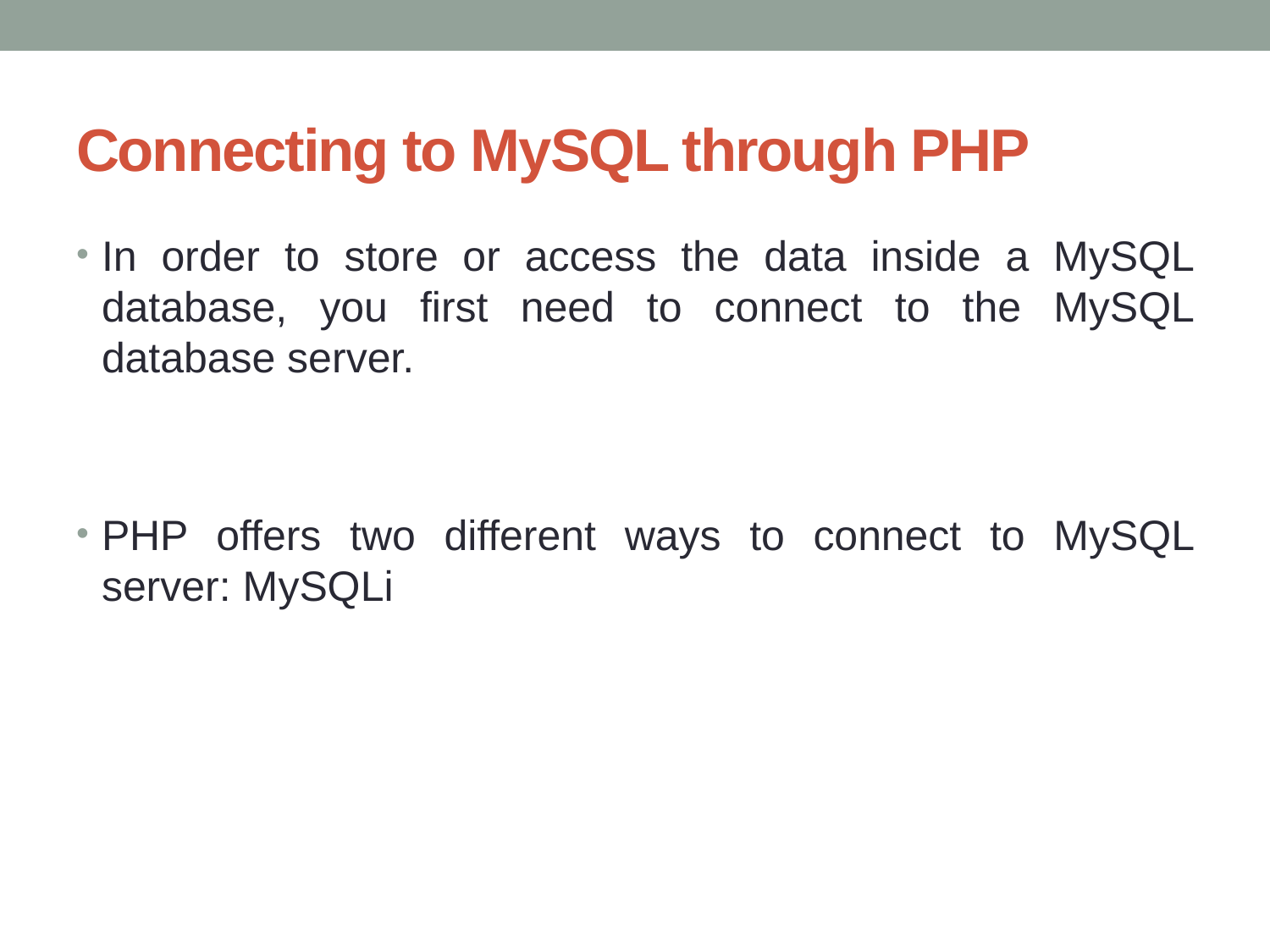

# Connecting to MySQL through PHP
In order to store or access the data inside a MySQL database, you first need to connect to the MySQL database server.

PHP offers two different ways to connect to MySQL server: MySQLi